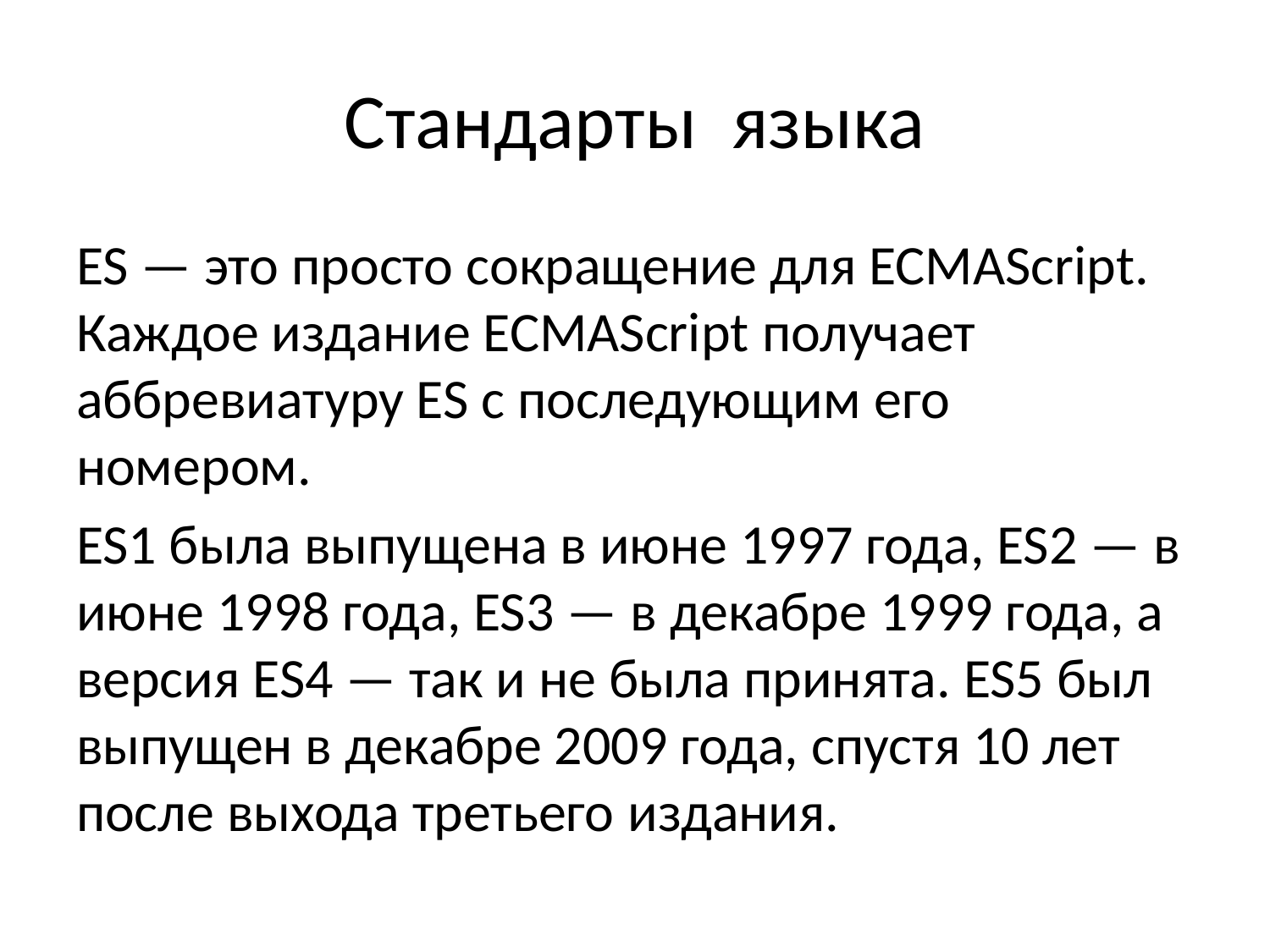

# Стандарты  языка
ES — это просто сокращение для ECMAScript. Каждое издание ECMAScript получает аббревиатуру ES с последующим его номером.
ES1 была выпущена в июне 1997 года, ES2 — в июне 1998 года, ES3 — в декабре 1999 года, а версия ES4 — так и не была принята. ES5 был выпущен в декабре 2009 года, спустя 10 лет после выхода третьего издания.